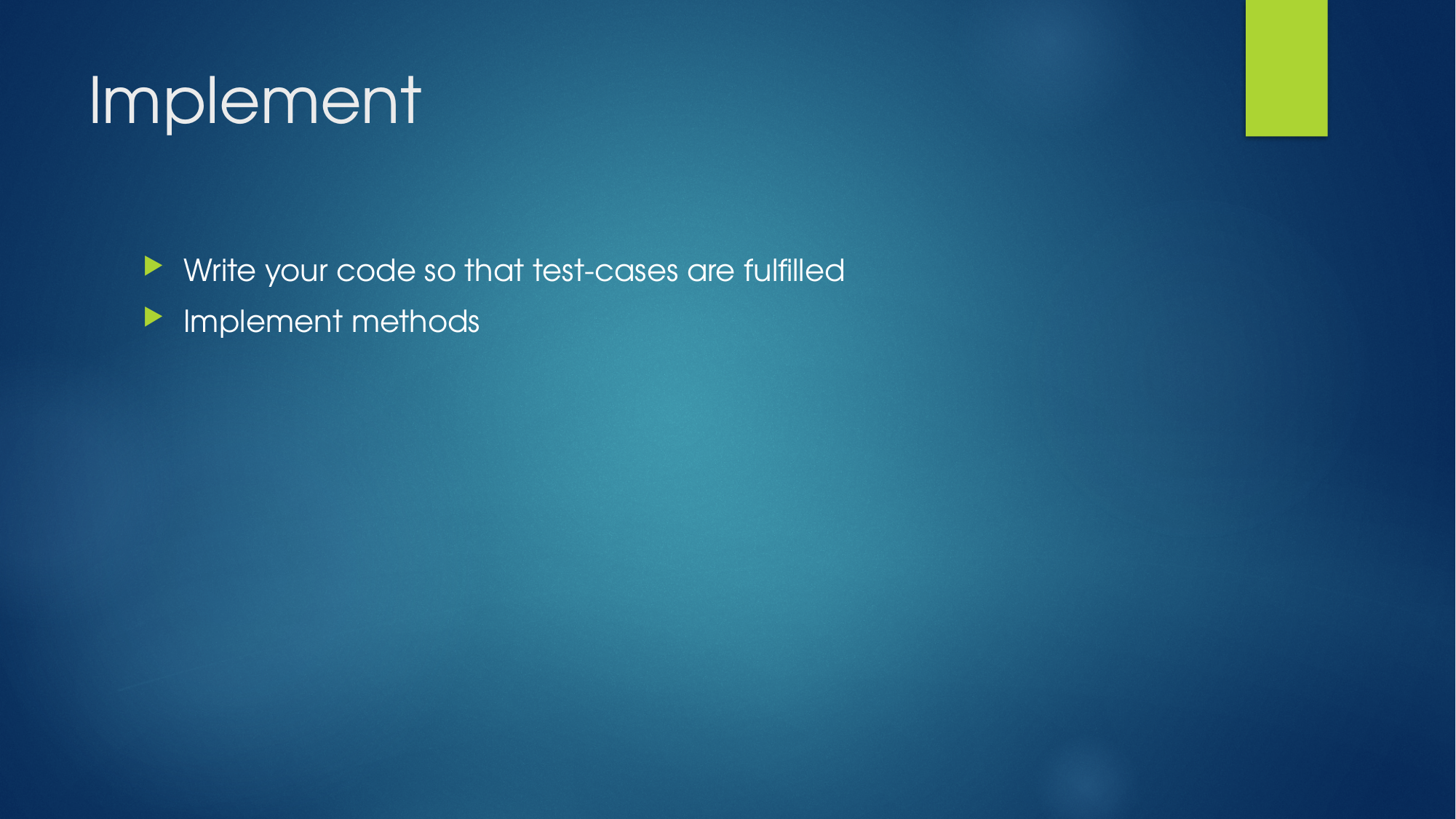

# Implement
Write your code so that test-cases are fulfilled
Implement methods